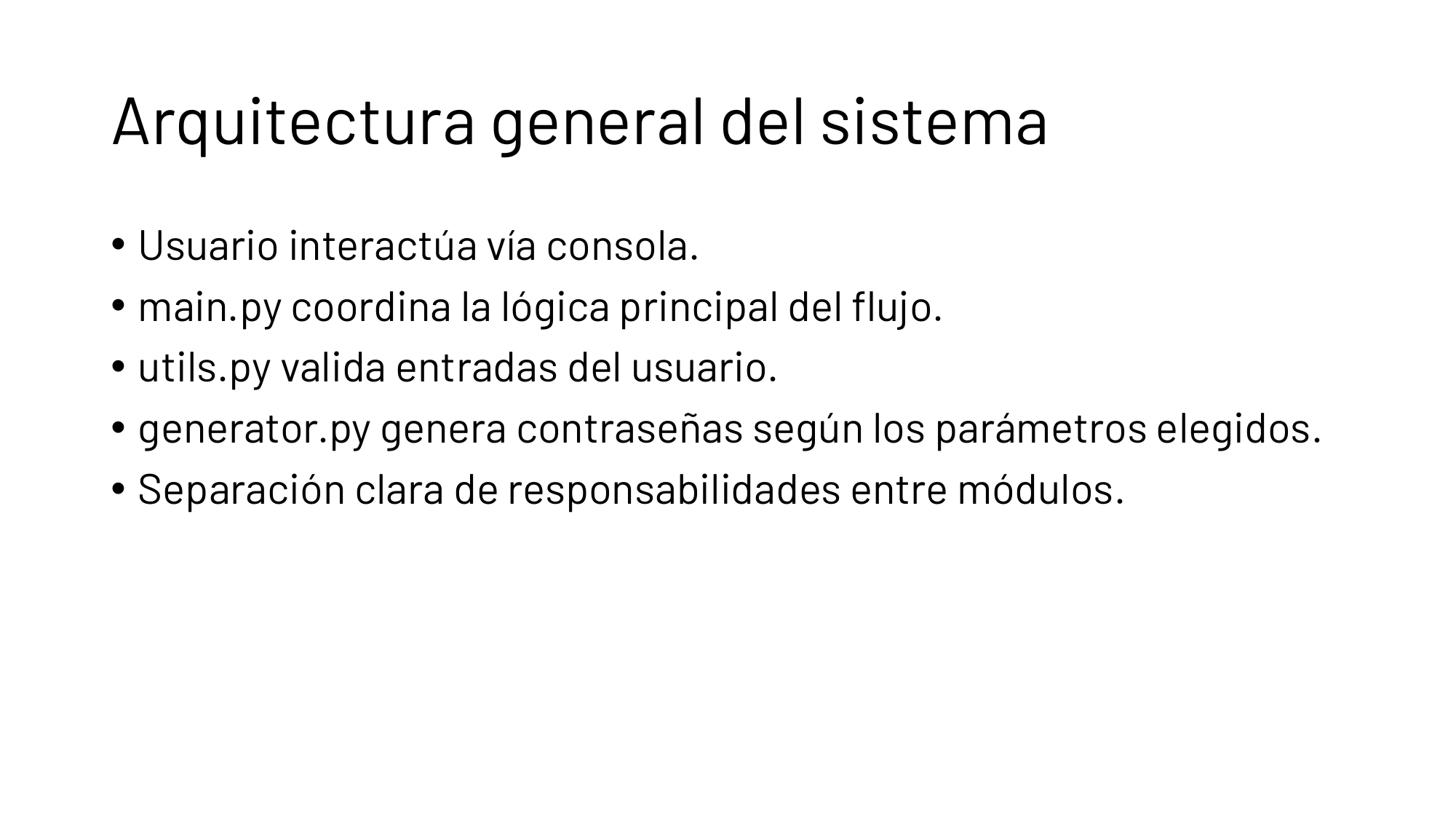

# Arquitectura general del sistema
Usuario interactúa vía consola.
main.py coordina la lógica principal del flujo.
utils.py valida entradas del usuario.
generator.py genera contraseñas según los parámetros elegidos.
Separación clara de responsabilidades entre módulos.